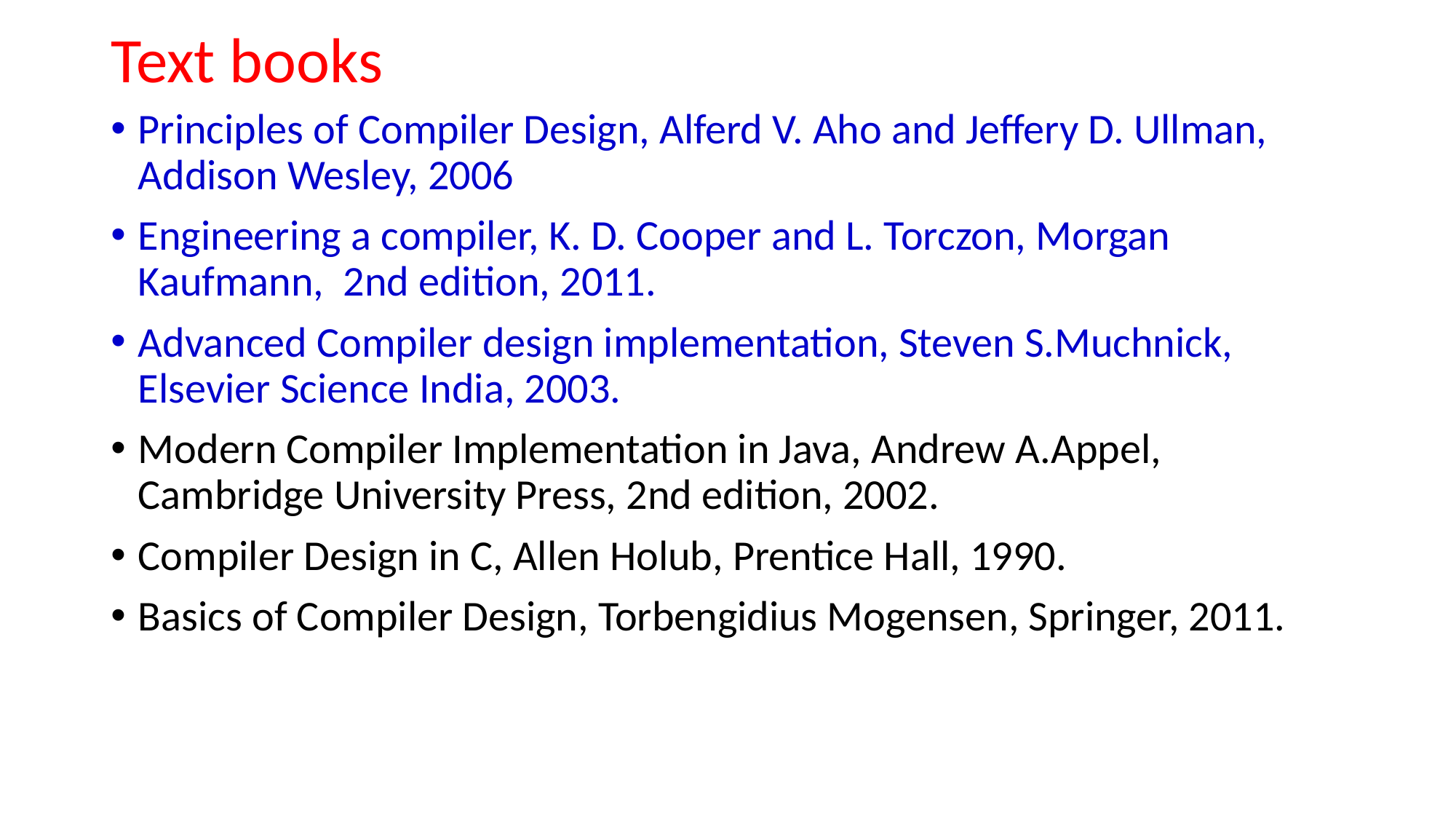

# Text books
Principles of Compiler Design, Alferd V. Aho and Jeffery D. Ullman, Addison Wesley, 2006
Engineering a compiler, K. D. Cooper and L. Torczon, Morgan Kaufmann,  2nd edition, 2011.
Advanced Compiler design implementation, Steven S.Muchnick, Elsevier Science India, 2003.
Modern Compiler Implementation in Java, Andrew A.Appel,  Cambridge University Press, 2nd edition, 2002.
Compiler Design in C, Allen Holub, Prentice Hall, 1990.
Basics of Compiler Design, Torbengidius Mogensen, Springer, 2011.